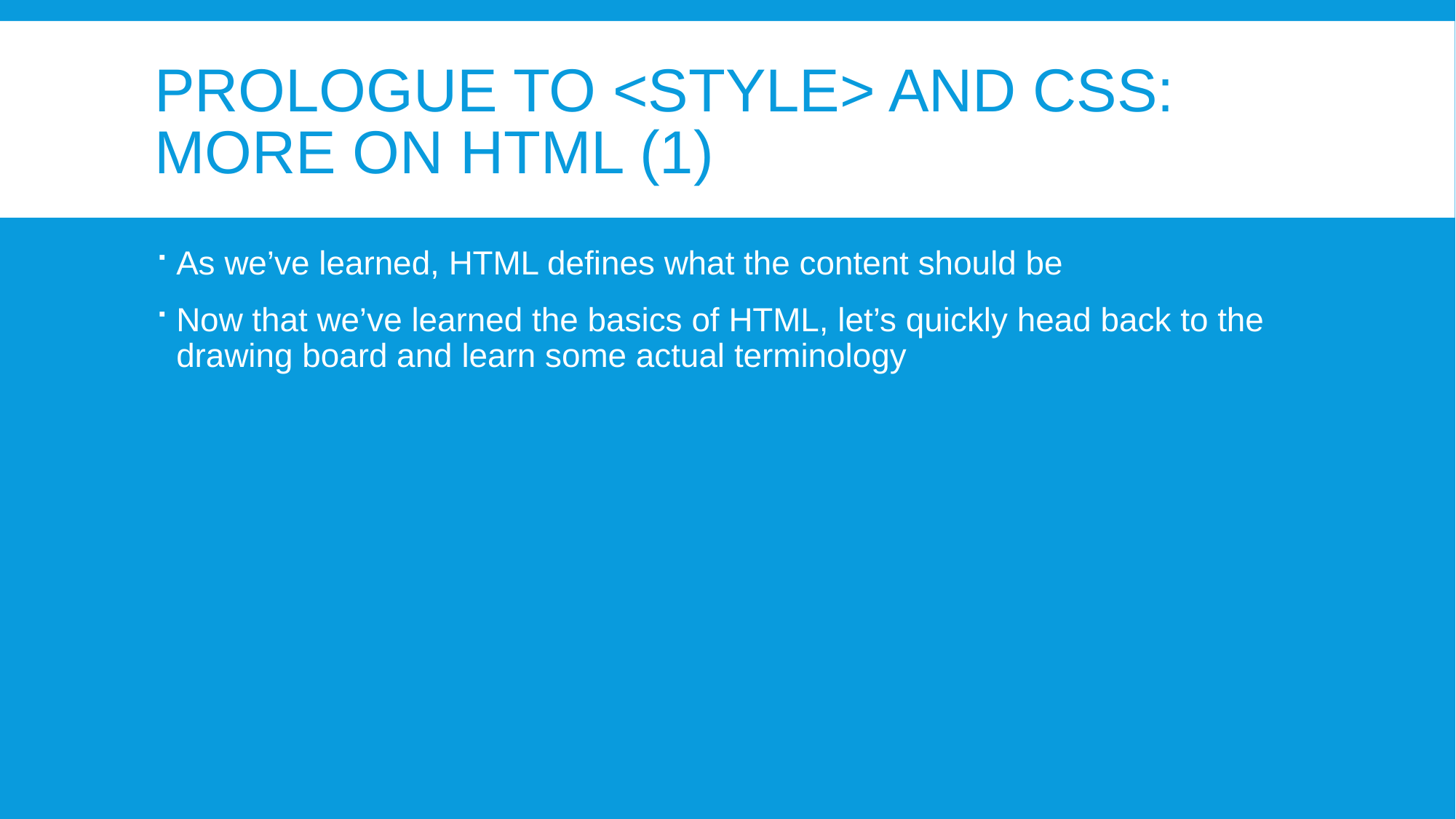

# Prologue to <Style> and CSS: More on HTML (1)
As we’ve learned, HTML defines what the content should be
Now that we’ve learned the basics of HTML, let’s quickly head back to the drawing board and learn some actual terminology